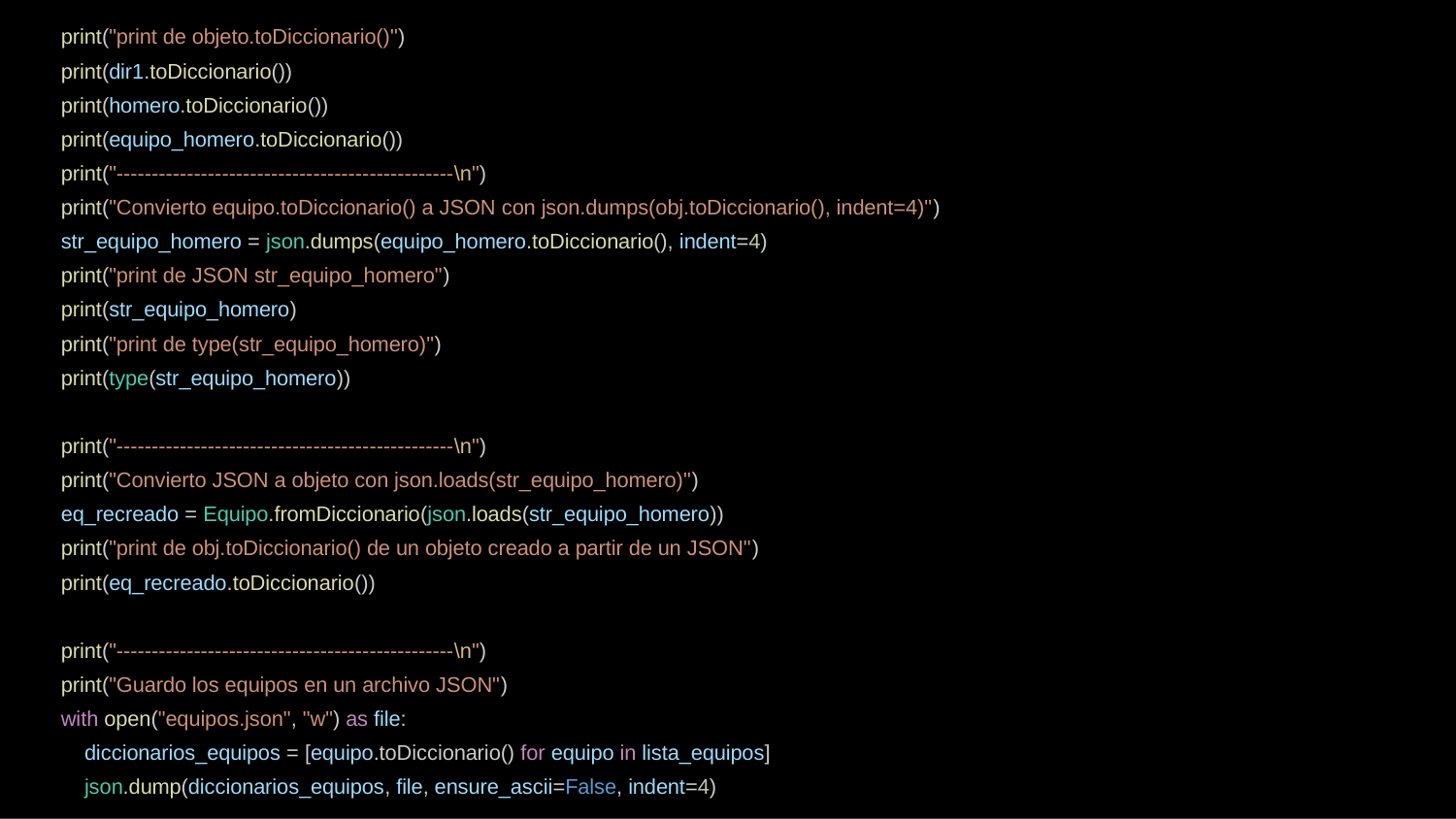

print("print de objeto.toDiccionario()")
        print(dir1.toDiccionario())
        print(homero.toDiccionario())
        print(equipo_homero.toDiccionario())
        print("------------------------------------------------\n")
        print("Convierto equipo.toDiccionario() a JSON con json.dumps(obj.toDiccionario(), indent=4)")
        str_equipo_homero = json.dumps(equipo_homero.toDiccionario(), indent=4)
        print("print de JSON str_equipo_homero")
        print(str_equipo_homero)
        print("print de type(str_equipo_homero)")
        print(type(str_equipo_homero))

        print("------------------------------------------------\n")
        print("Convierto JSON a objeto con json.loads(str_equipo_homero)")
        eq_recreado = Equipo.fromDiccionario(json.loads(str_equipo_homero))
        print("print de obj.toDiccionario() de un objeto creado a partir de un JSON")
        print(eq_recreado.toDiccionario())

        print("------------------------------------------------\n")
        print("Guardo los equipos en un archivo JSON")
        with open("equipos.json", "w") as file:
            diccionarios_equipos = [equipo.toDiccionario() for equipo in lista_equipos]
            json.dump(diccionarios_equipos, file, ensure_ascii=False, indent=4)